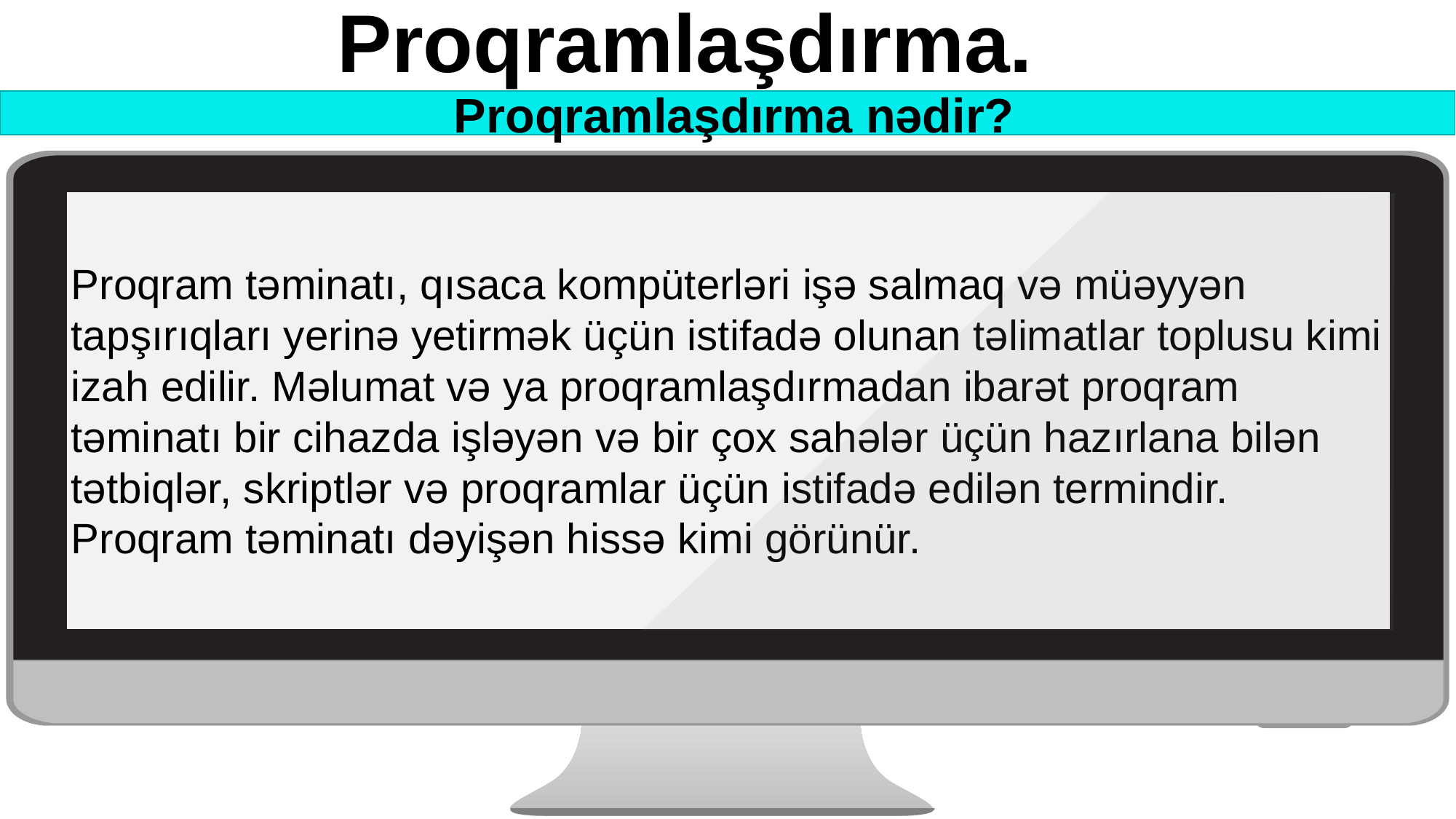

Proqramlaşdırma.
 Proqramlaşdırma nədir?

Proqram təminatı, qısaca kompüterləri işə salmaq və müəyyən tapşırıqları yerinə yetirmək üçün istifadə olunan təlimatlar toplusu kimi izah edilir. Məlumat və ya proqramlaşdırmadan ibarət proqram təminatı bir cihazda işləyən və bir çox sahələr üçün hazırlana bilən tətbiqlər, skriptlər və proqramlar üçün istifadə edilən termindir. Proqram təminatı dəyişən hissə kimi görünür.